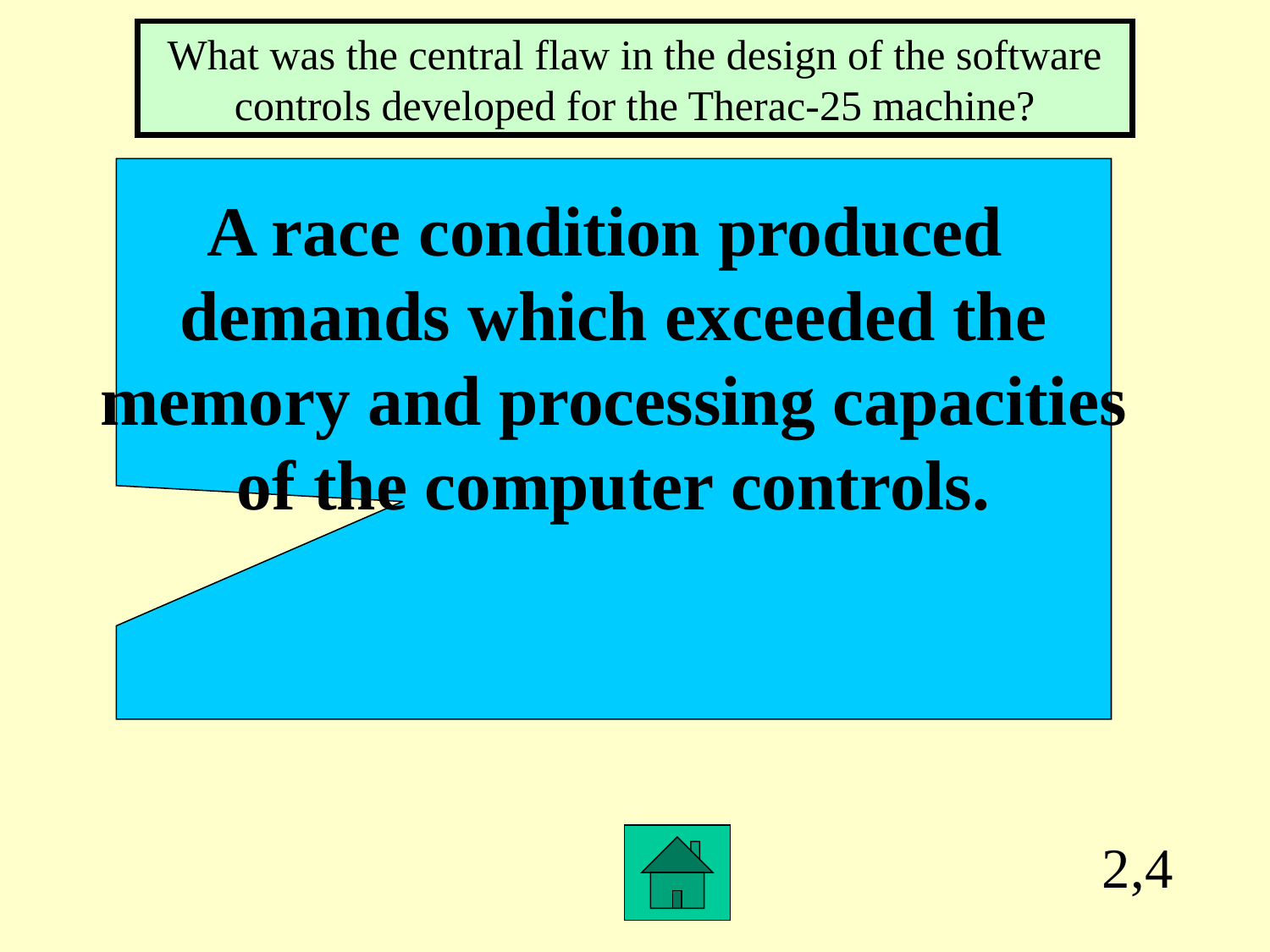

What was the central flaw in the design of the software controls developed for the Therac-25 machine?
A race condition produced
demands which exceeded the
memory and processing capacities
of the computer controls.

2,4